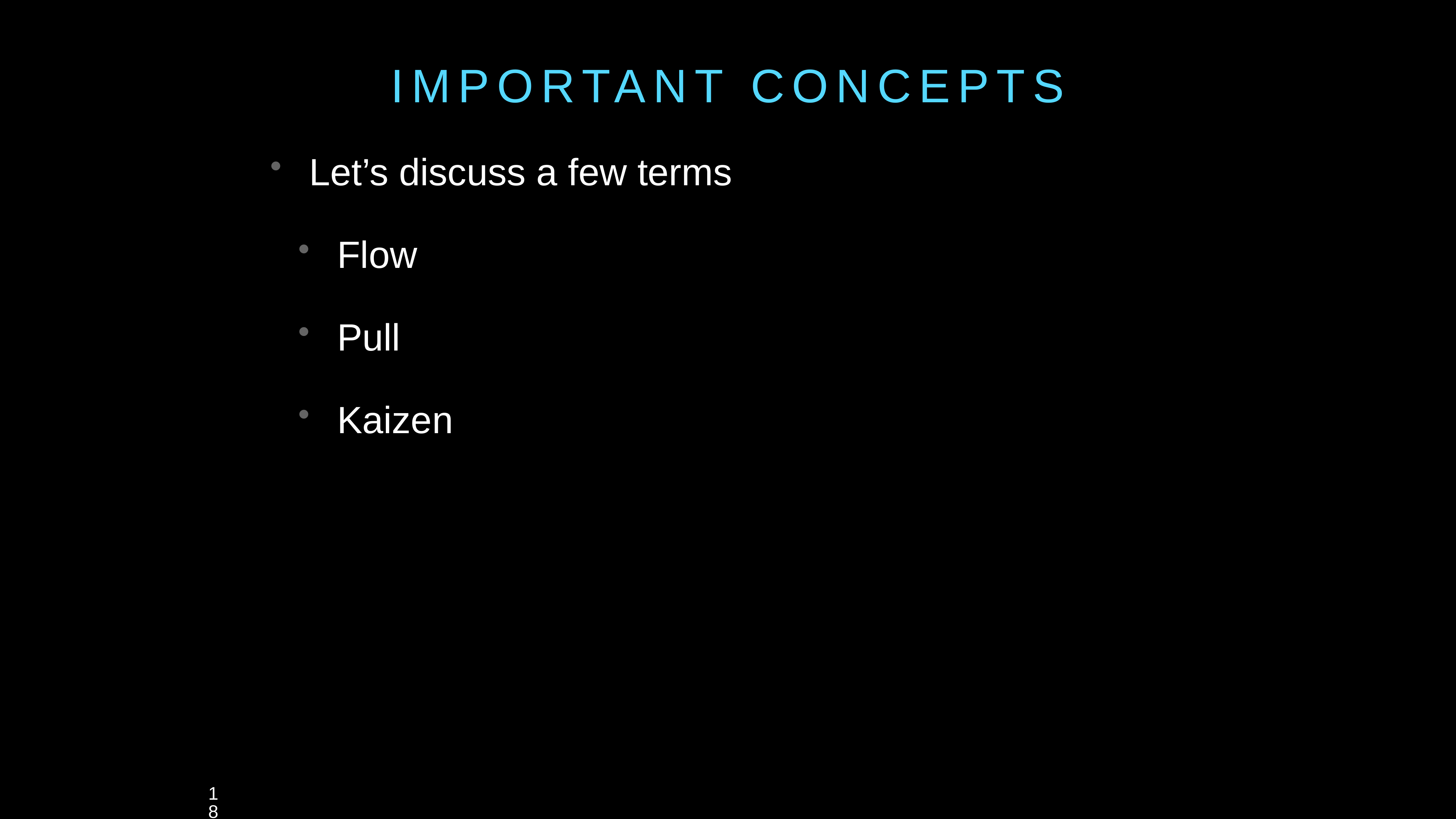

# IMPORTANT CONCEPTS
Let’s discuss a few terms
Flow
Pull
Kaizen
18